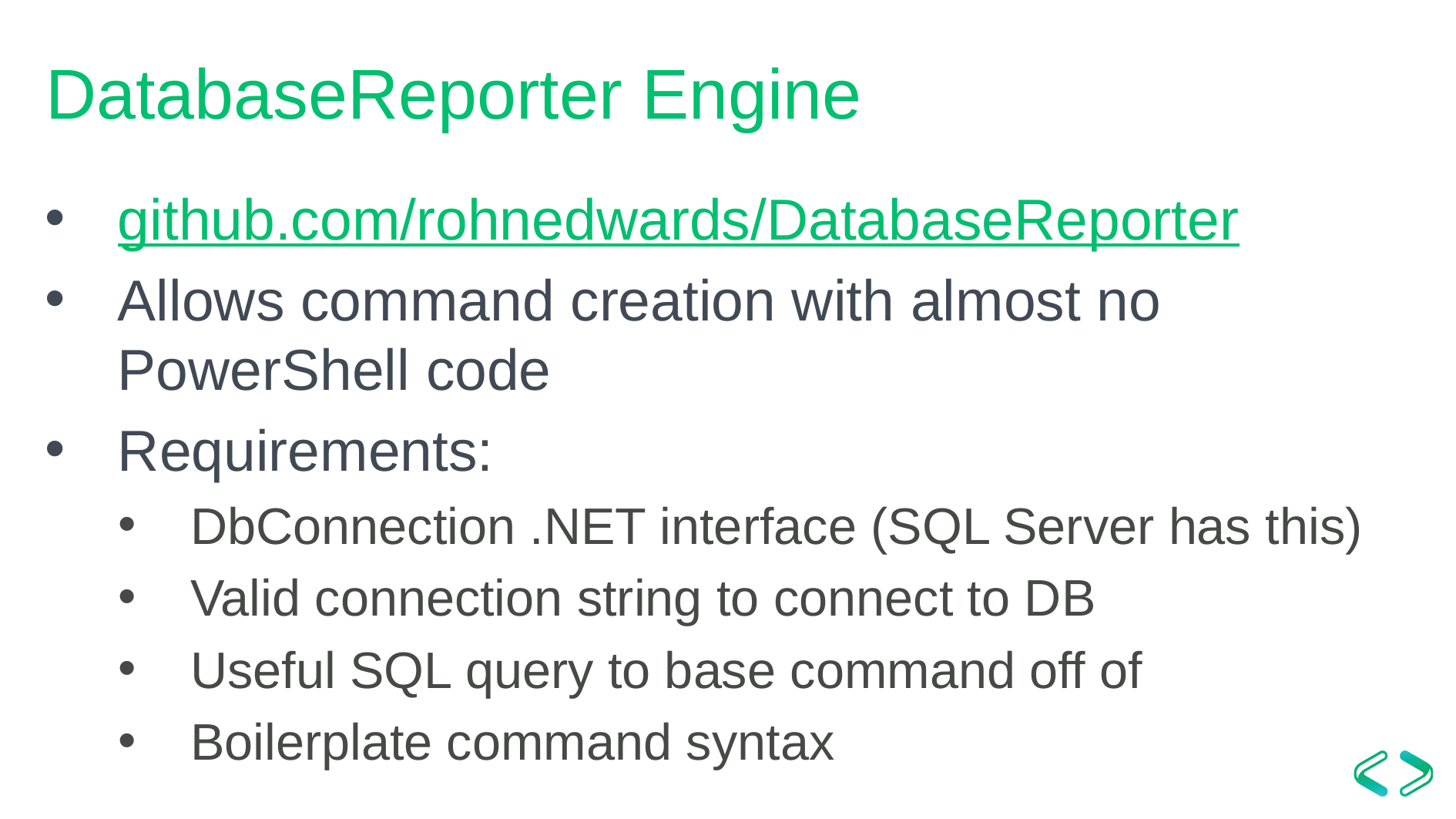

# DatabaseReporter Engine
github.com/rohnedwards/DatabaseReporter
Allows command creation with almost no PowerShell code
Requirements:
DbConnection .NET interface (SQL Server has this)
Valid connection string to connect to DB
Useful SQL query to base command off of
Boilerplate command syntax